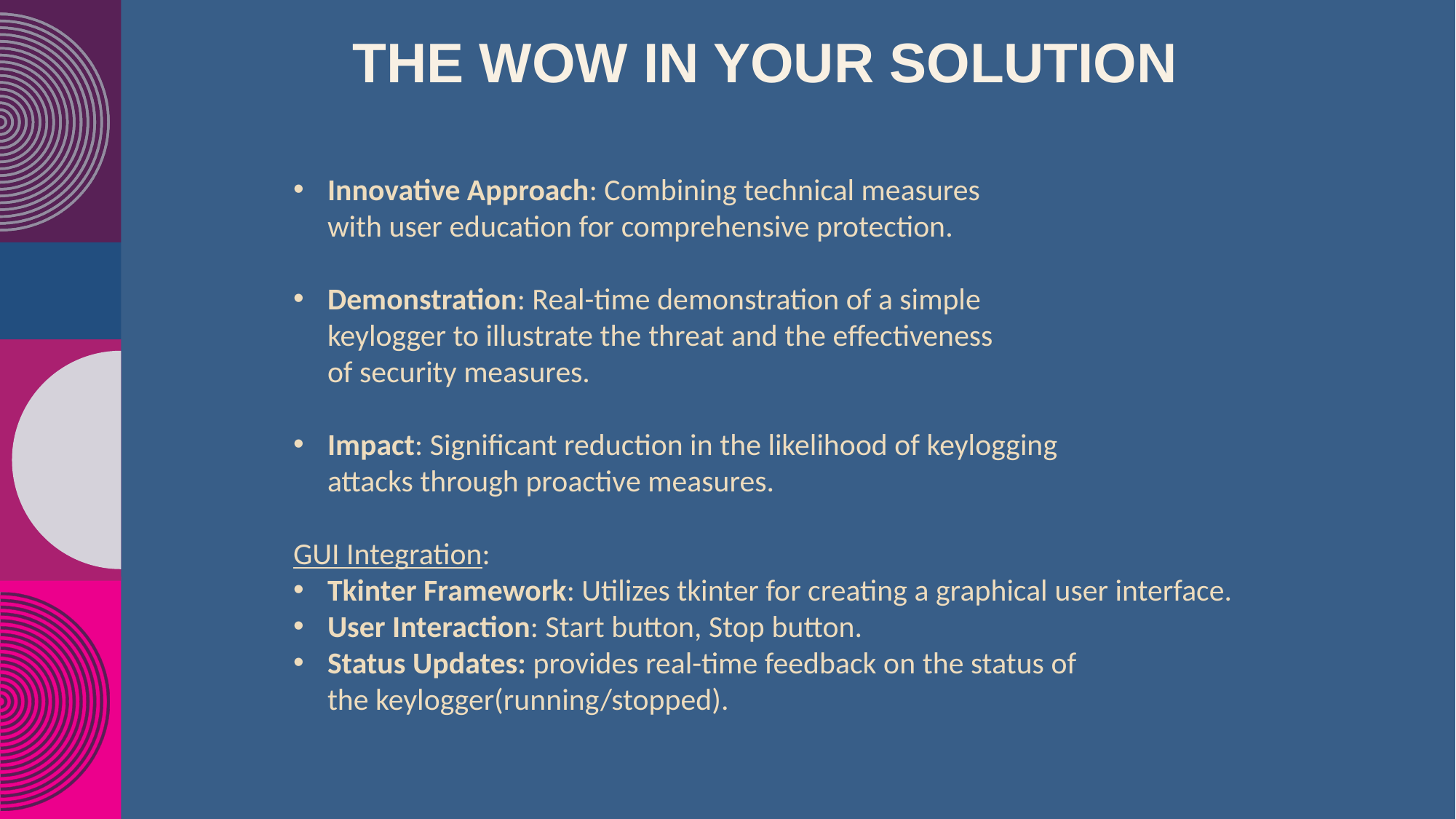

The wow in your solution
Innovative Approach: Combining technical measures with user education for comprehensive protection.

Demonstration: Real-time demonstration of a simple keylogger to illustrate the threat and the effectiveness of security measures.

Impact: Significant reduction in the likelihood of keylogging attacks through proactive measures.

GUI Integration:
Tkinter Framework: Utilizes tkinter for creating a graphical user interface.
User Interaction: Start button, Stop button.
Status Updates: provides real-time feedback on the status of the keylogger(running/stopped).